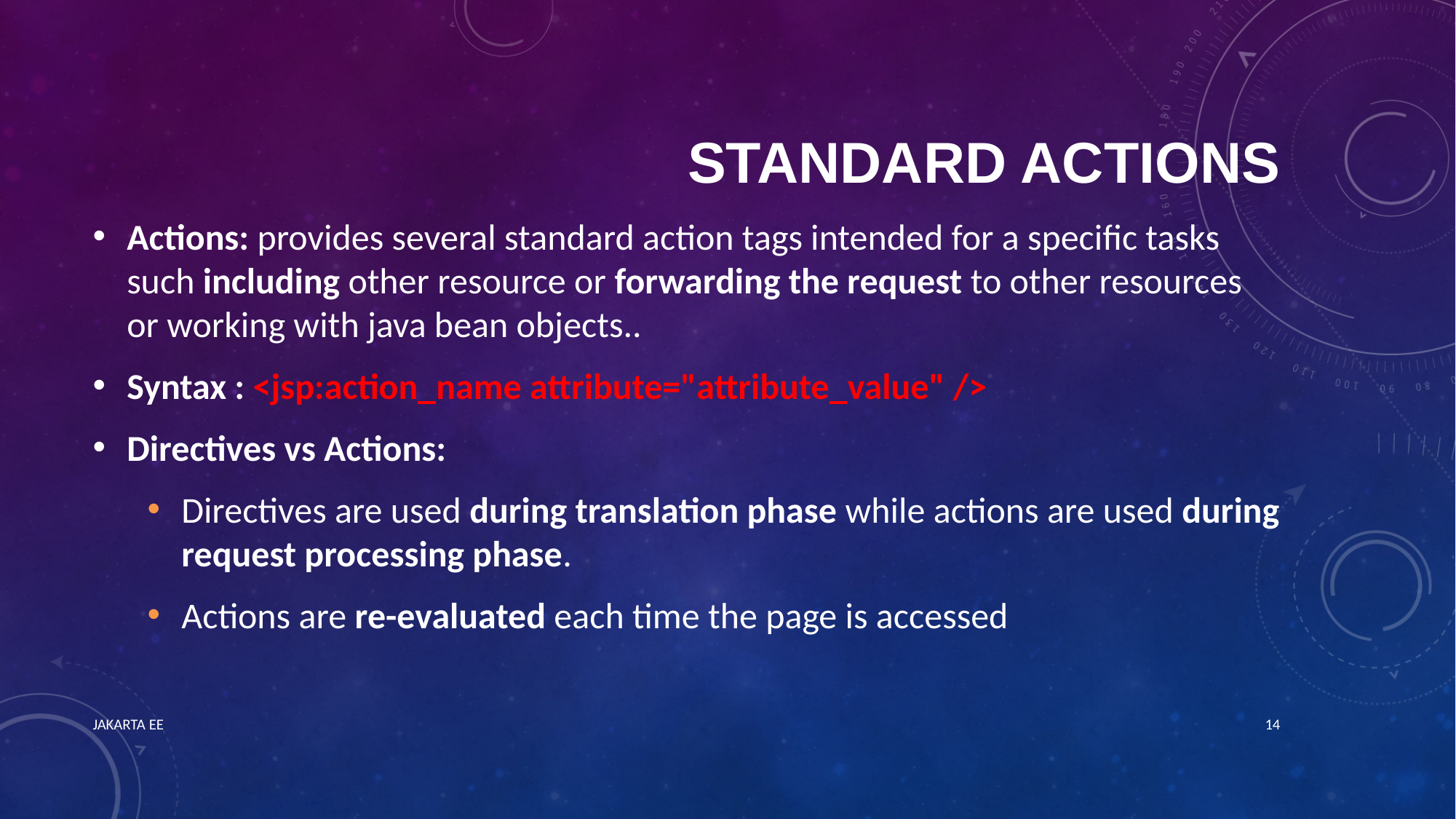

# STANDARD Actions
Actions: provides several standard action tags intended for a specific tasks such including other resource or forwarding the request to other resources or working with java bean objects..
Syntax : <jsp:action_name attribute="attribute_value" />
Directives vs Actions:
Directives are used during translation phase while actions are used during request processing phase.
Actions are re-evaluated each time the page is accessed
JAKARTA EE
14